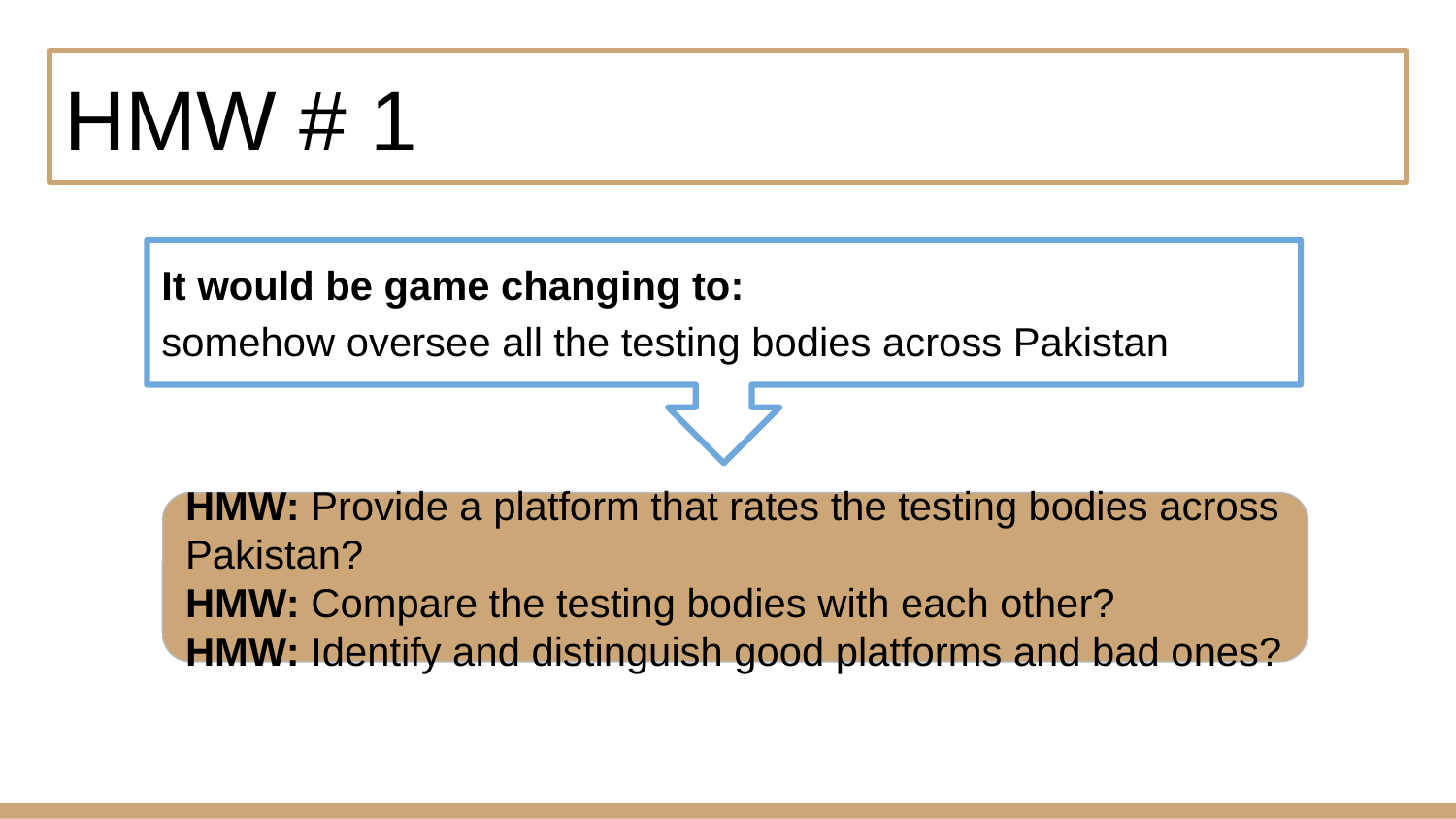

# HMW # 1

It would be game changing to:
somehow oversee all the testing bodies across Pakistan
HMW: Provide a platform that rates the testing bodies across Pakistan?
HMW: Compare the testing bodies with each other?
HMW: Identify and distinguish good platforms and bad ones?